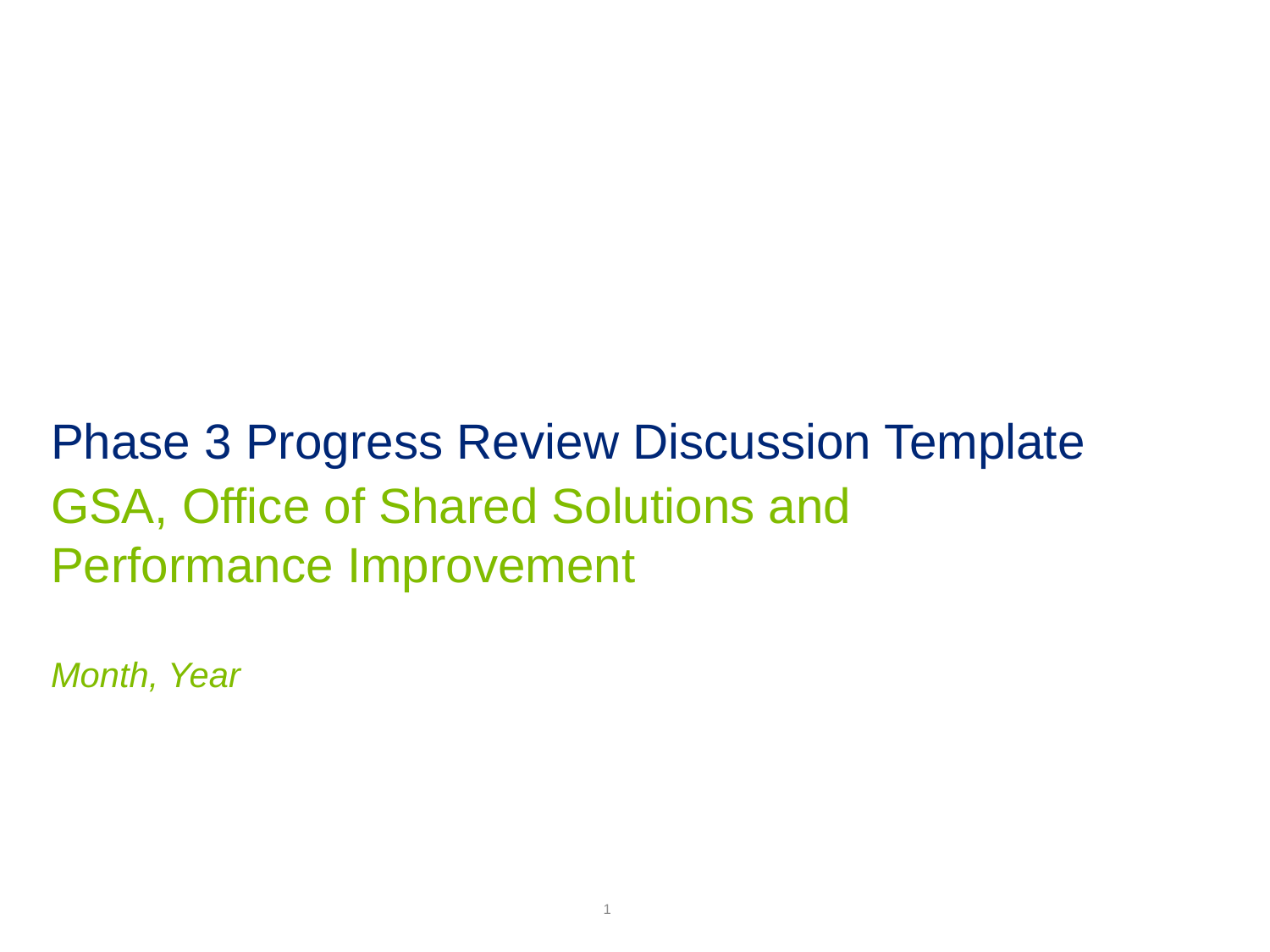

# Phase 3 Progress Review Discussion Template
GSA, Office of Shared Solutions and Performance Improvement

Month, Year